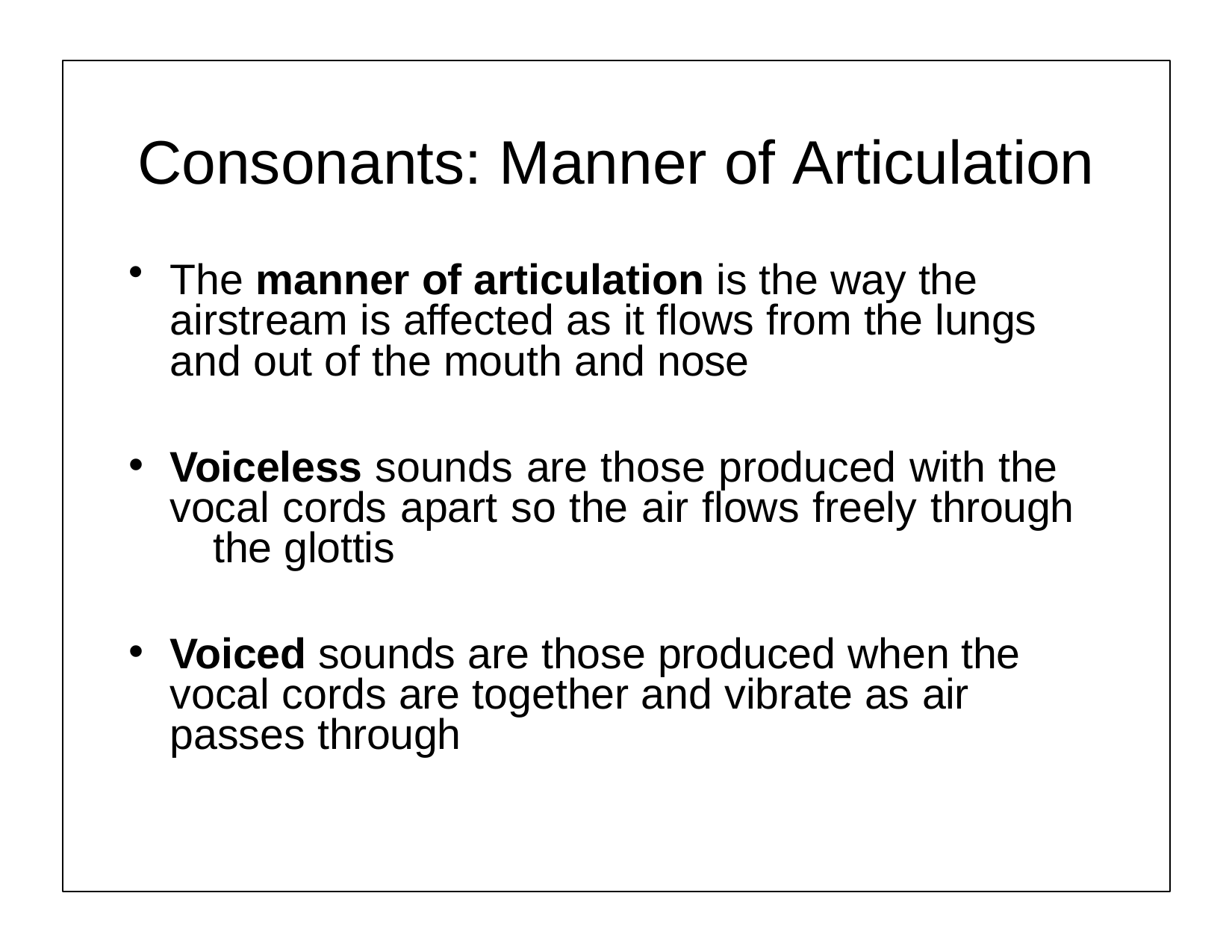

# Consonants: Manner of Articulation
The manner of articulation is the way the airstream is affected as it flows from the lungs and out of the mouth and nose

Voiceless sounds are those produced with the 	vocal cords apart so the air flows freely through 	the glottis

Voiced sounds are those produced when the vocal cords are together and vibrate as air passes through